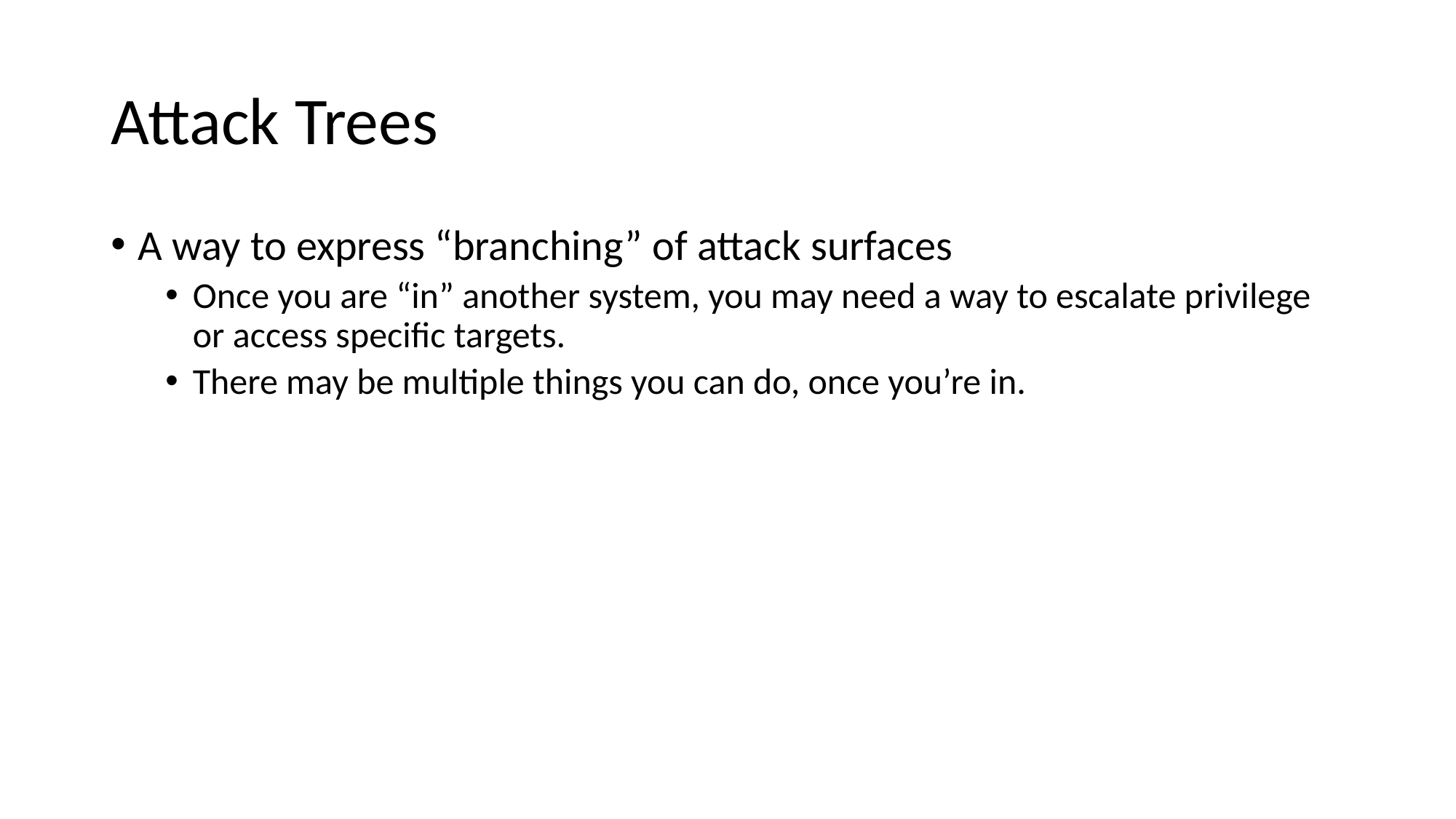

# Attack Trees
A way to express “branching” of attack surfaces
Once you are “in” another system, you may need a way to escalate privilege or access specific targets.
There may be multiple things you can do, once you’re in.